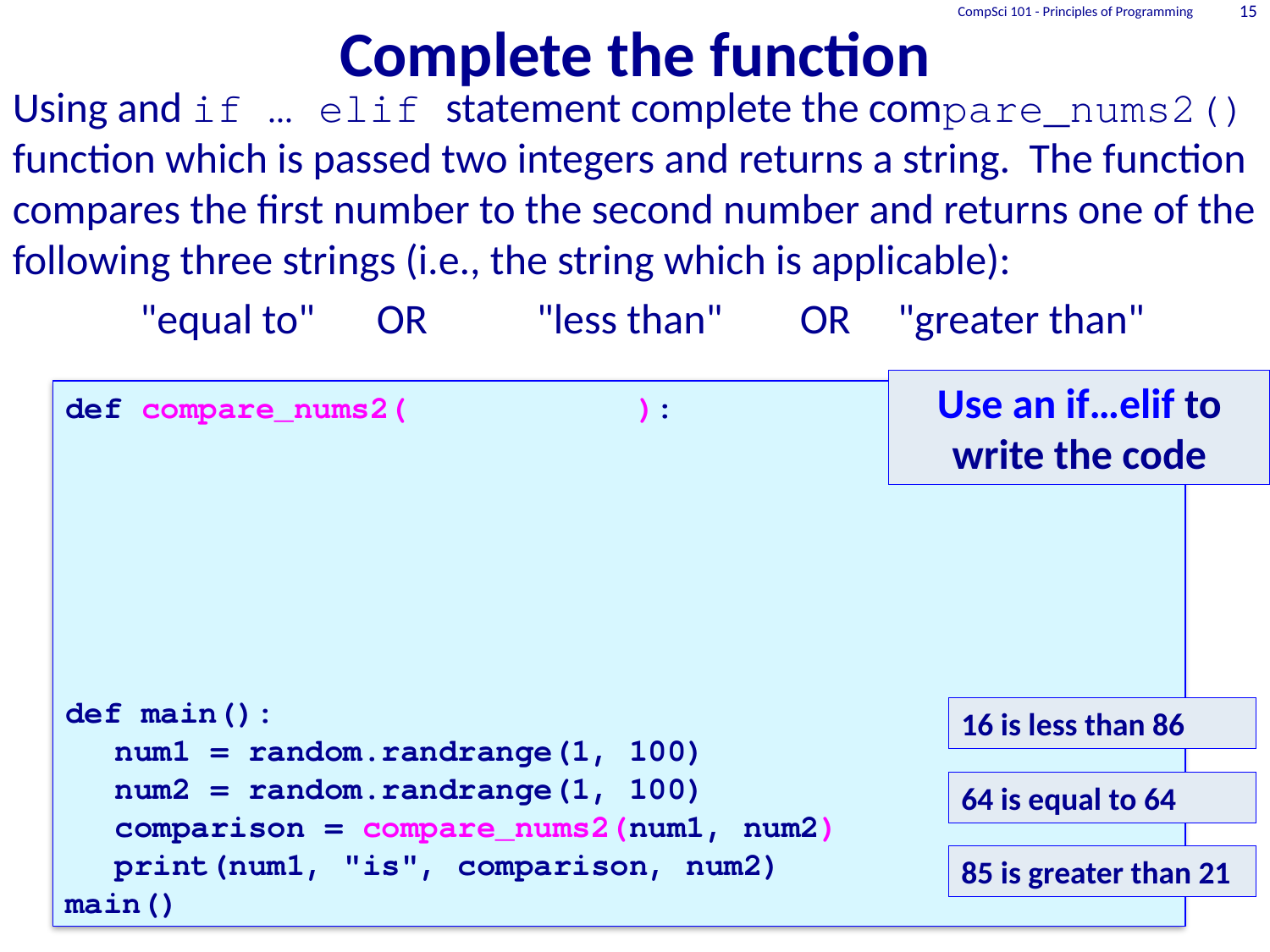

# Complete the function
15
CompSci 101 - Principles of Programming
Using and if … elif statement complete the compare_nums2() function which is passed two integers and returns a string.  The function compares the first number to the second number and returns one of the following three strings (i.e., the string which is applicable):

"equal to"
OR
"less than"
OR
"greater than"
Use an if…elif to write the code
def compare_nums2(            ):

def main():
	num1 = random.randrange(1, 100)
	num2 = random.randrange(1, 100)
	comparison = compare_nums2(num1, num2)
	print(num1, "is", comparison, num2)
main()
16 is less than 86
64 is equal to 64
85 is greater than 21